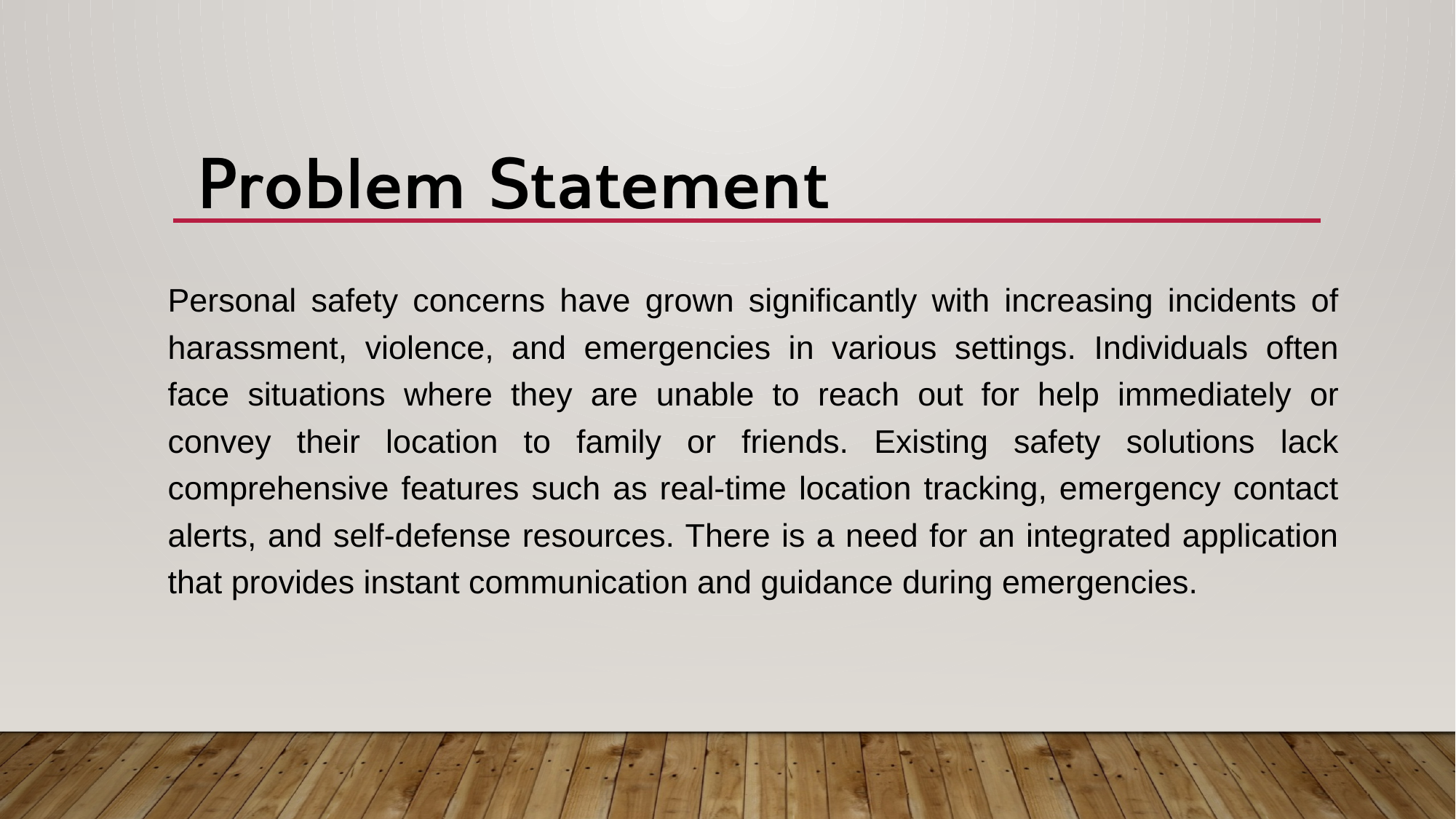

Problem Statement
Personal safety concerns have grown significantly with increasing incidents of harassment, violence, and emergencies in various settings. Individuals often face situations where they are unable to reach out for help immediately or convey their location to family or friends. Existing safety solutions lack comprehensive features such as real-time location tracking, emergency contact alerts, and self-defense resources. There is a need for an integrated application that provides instant communication and guidance during emergencies.